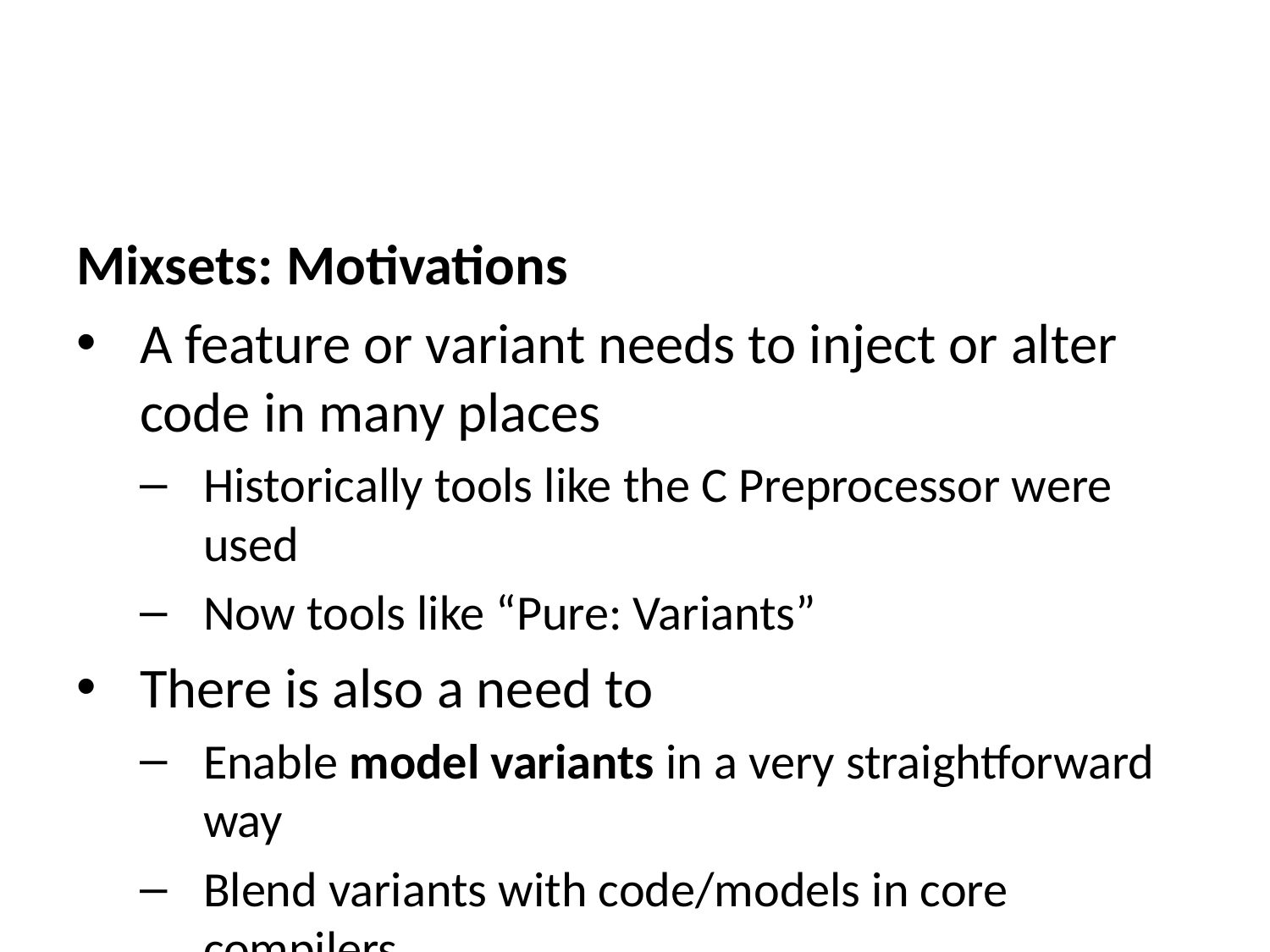

Mixsets: Motivations
A feature or variant needs to inject or alter code in many places
Historically tools like the C Preprocessor were used
Now tools like “Pure: Variants”
There is also a need to
Enable model variants in a very straightforward way
Blend variants with code/models in core compilers
With harmonious syntax + analysable semantics
Without the need for tools external to the compiler